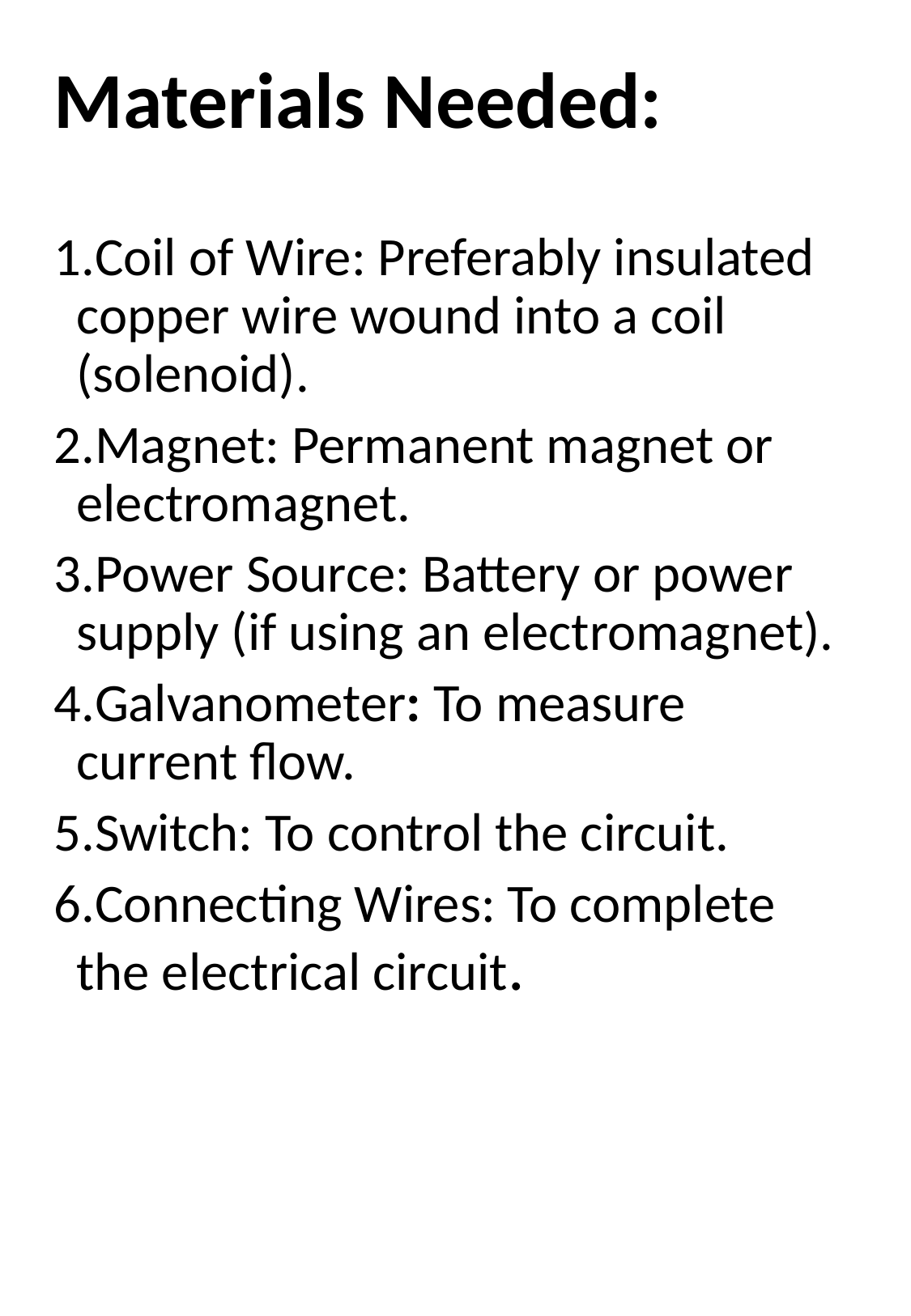

Materials Needed:

Coil of Wire: Preferably insulated copper wire wound into a coil (solenoid).
Magnet: Permanent magnet or electromagnet.
Power Source: Battery or power supply (if using an electromagnet).
Galvanometer: To measure current flow.
Switch: To control the circuit.
Connecting Wires: To complete the electrical circuit.